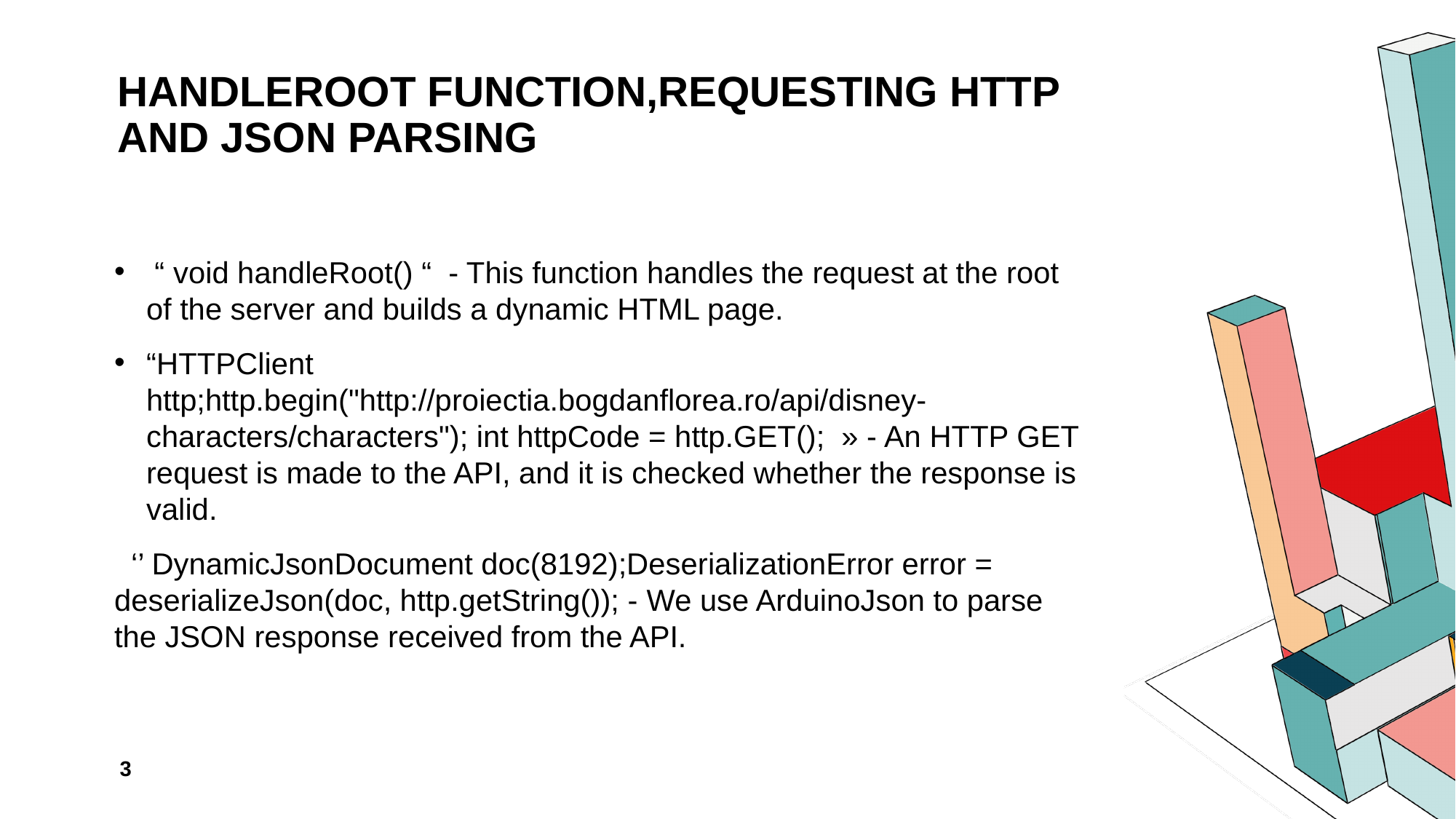

# Handleroot function,requesting http and json parsing
 “ void handleRoot() “  - This function handles the request at the root of the server and builds a dynamic HTML page.
“HTTPClient http;http.begin("http://proiectia.bogdanflorea.ro/api/disney-characters/characters"); int httpCode = http.GET();  » - An HTTP GET request is made to the API, and it is checked whether the response is valid.
  ‘’ DynamicJsonDocument doc(8192);DeserializationError error = deserializeJson(doc, http.getString()); - We use ArduinoJson to parse the JSON response received from the API.

3